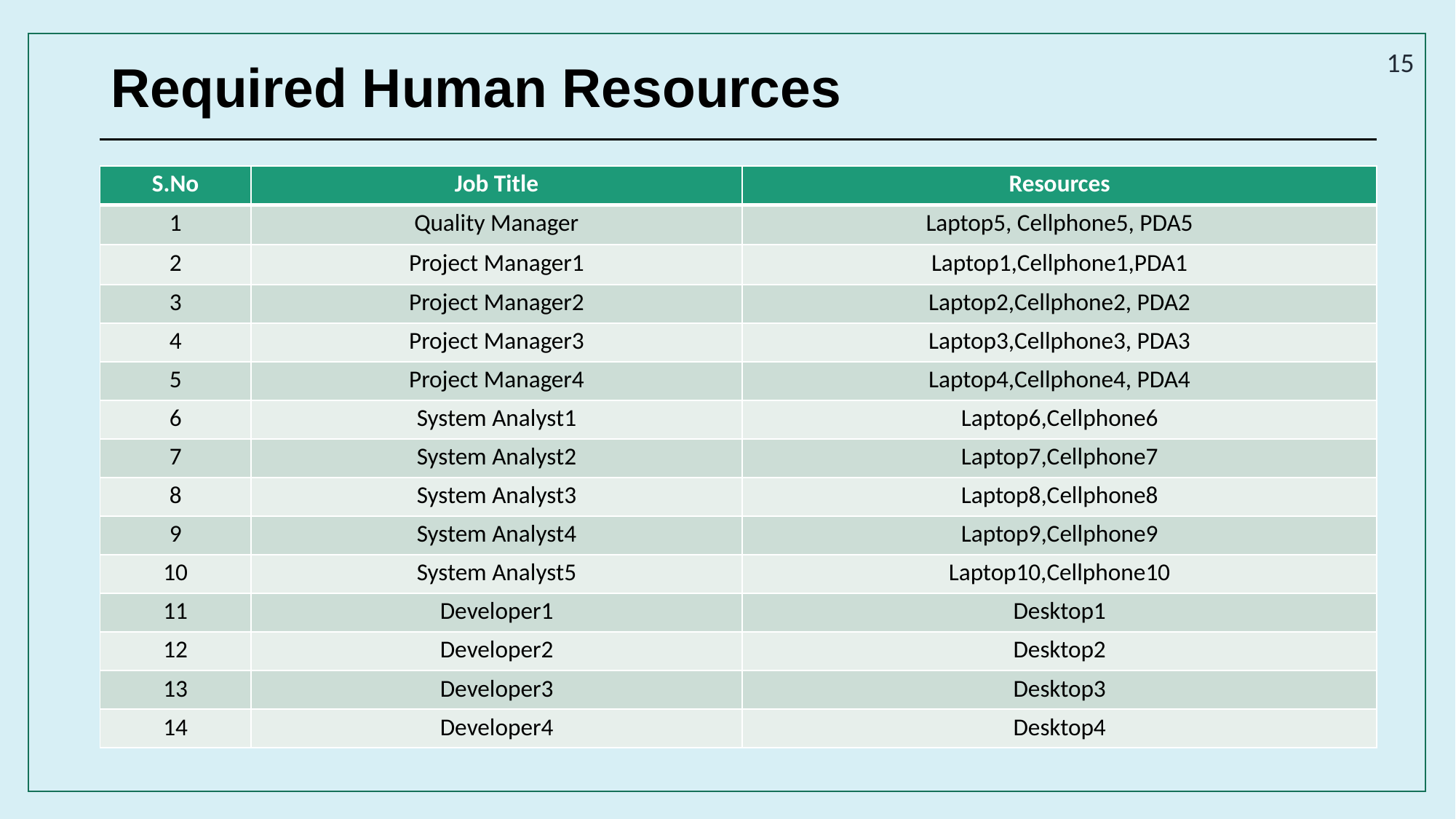

15
# Required Human Resources
| S.No | Job Title | Resources |
| --- | --- | --- |
| 1 | Quality Manager | Laptop5, Cellphone5, PDA5 |
| 2 | Project Manager1 | Laptop1,Cellphone1,PDA1 |
| 3 | Project Manager2 | Laptop2,Cellphone2, PDA2 |
| 4 | Project Manager3 | Laptop3,Cellphone3, PDA3 |
| 5 | Project Manager4 | Laptop4,Cellphone4, PDA4 |
| 6 | System Analyst1 | Laptop6,Cellphone6 |
| 7 | System Analyst2 | Laptop7,Cellphone7 |
| 8 | System Analyst3 | Laptop8,Cellphone8 |
| 9 | System Analyst4 | Laptop9,Cellphone9 |
| 10 | System Analyst5 | Laptop10,Cellphone10 |
| 11 | Developer1 | Desktop1 |
| 12 | Developer2 | Desktop2 |
| 13 | Developer3 | Desktop3 |
| 14 | Developer4 | Desktop4 |